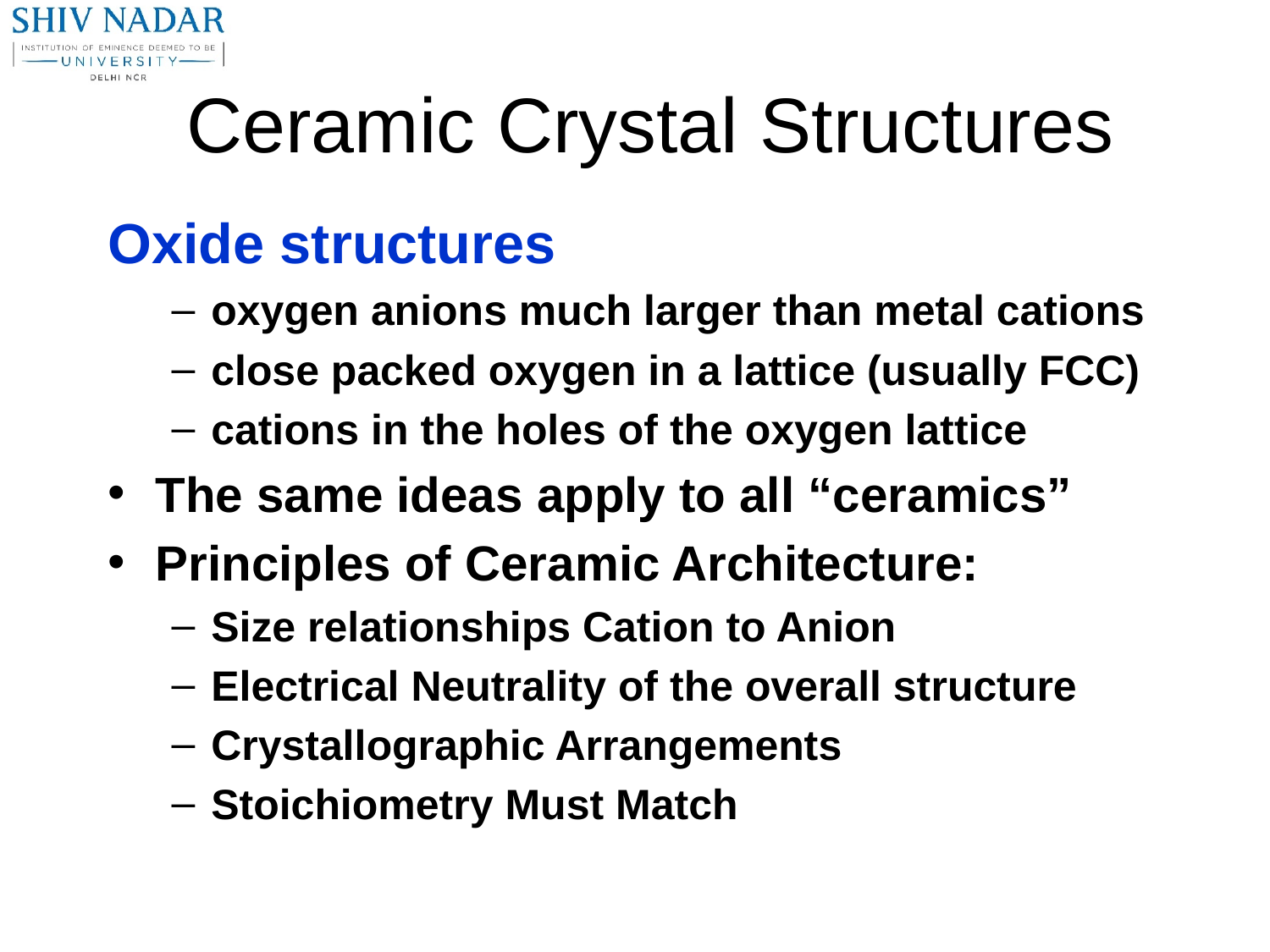

# Ceramic Crystal Structures
Oxide structures
oxygen anions much larger than metal cations
close packed oxygen in a lattice (usually FCC)
cations in the holes of the oxygen lattice
The same ideas apply to all “ceramics”
Principles of Ceramic Architecture:
Size relationships Cation to Anion
Electrical Neutrality of the overall structure
Crystallographic Arrangements
Stoichiometry Must Match